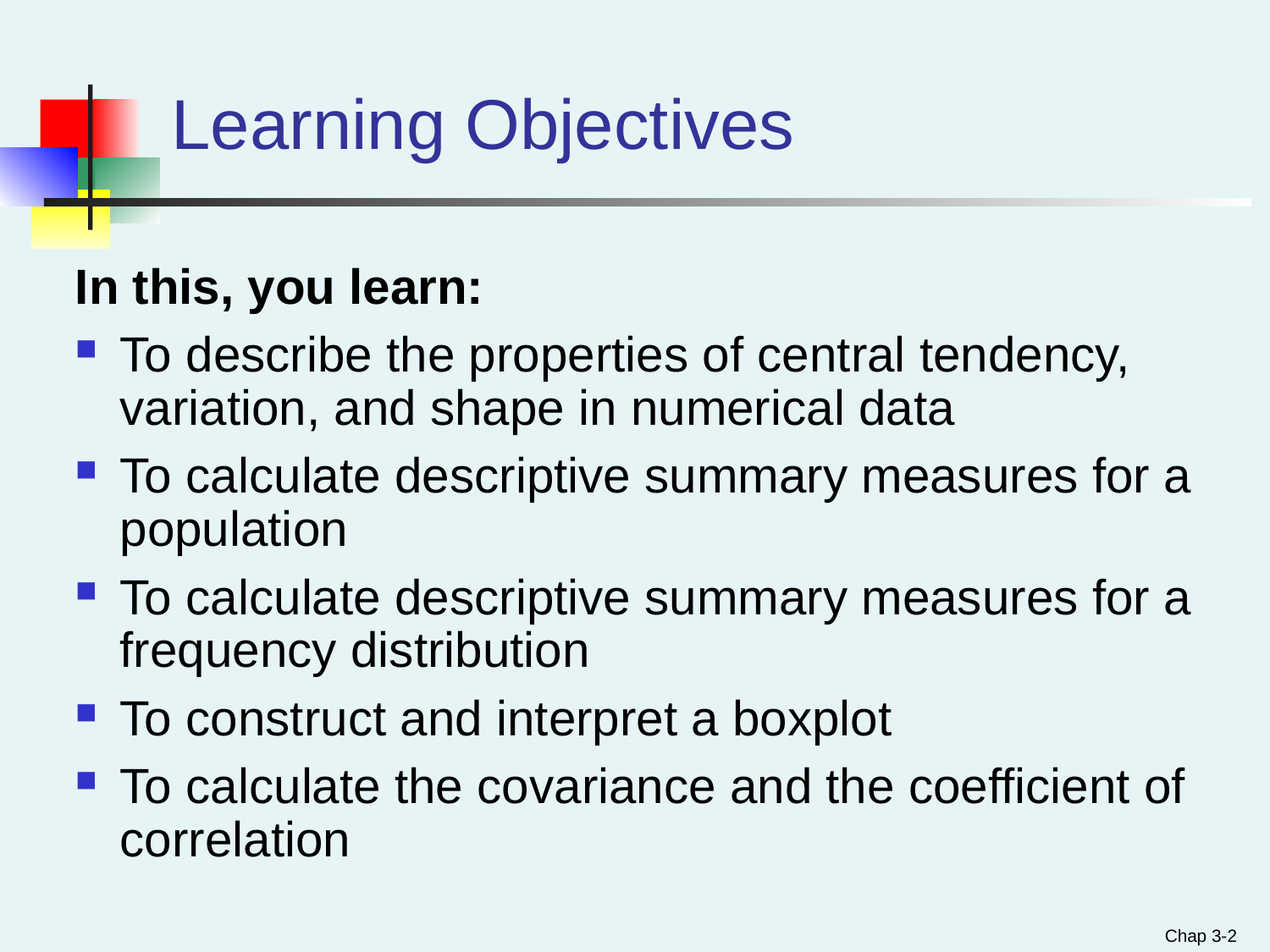

# Learning Objectives
In this, you learn:
To describe the properties of central tendency, variation, and shape in numerical data
To calculate descriptive summary measures for a population
To calculate descriptive summary measures for a frequency distribution
To construct and interpret a boxplot
To calculate the covariance and the coefficient of correlation
Chap 3-2